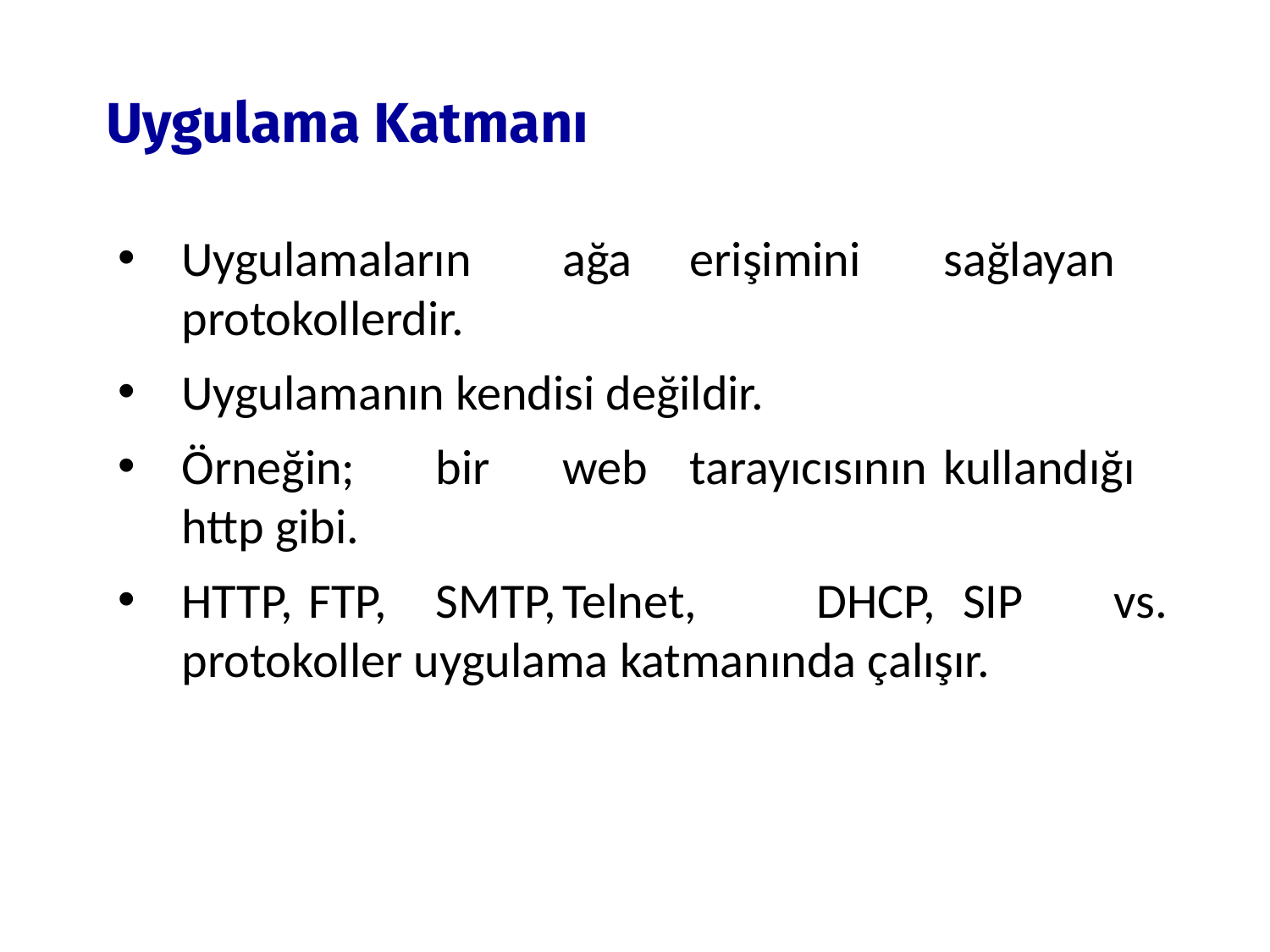

Uygulama Katmanı
Uygulamaların	ağa	erişimini	sağlayan protokollerdir.
Uygulamanın kendisi değildir.
Örneğin;	bir	web	tarayıcısının	kullandığı http gibi.
HTTP,	FTP,	SMTP,	Telnet,	DHCP, SIP	 vs. protokoller uygulama katmanında çalışır.